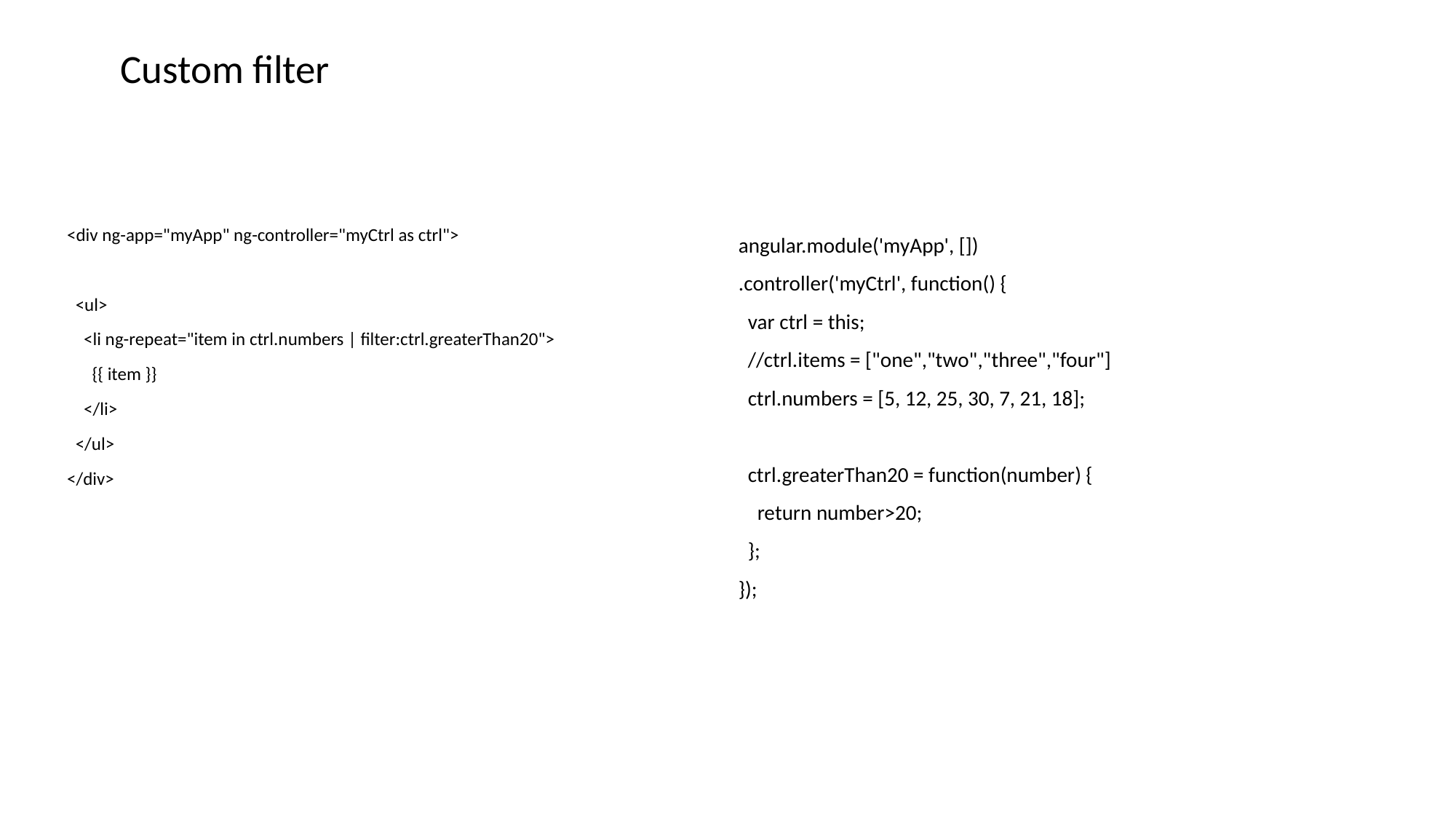

# Custom filter

angular.module('myApp', [])
.controller('myCtrl', function() {
  var ctrl = this;
  //ctrl.items = ["one","two","three","four"]
  ctrl.numbers = [5, 12, 25, 30, 7, 21, 18];

  ctrl.greaterThan20 = function(number) {
    return number>20;
  };
});

<div ng-app="myApp" ng-controller="myCtrl as ctrl">

  <ul>
    <li ng-repeat="item in ctrl.numbers | filter:ctrl.greaterThan20">
      {{ item }}
    </li>
  </ul>
</div>